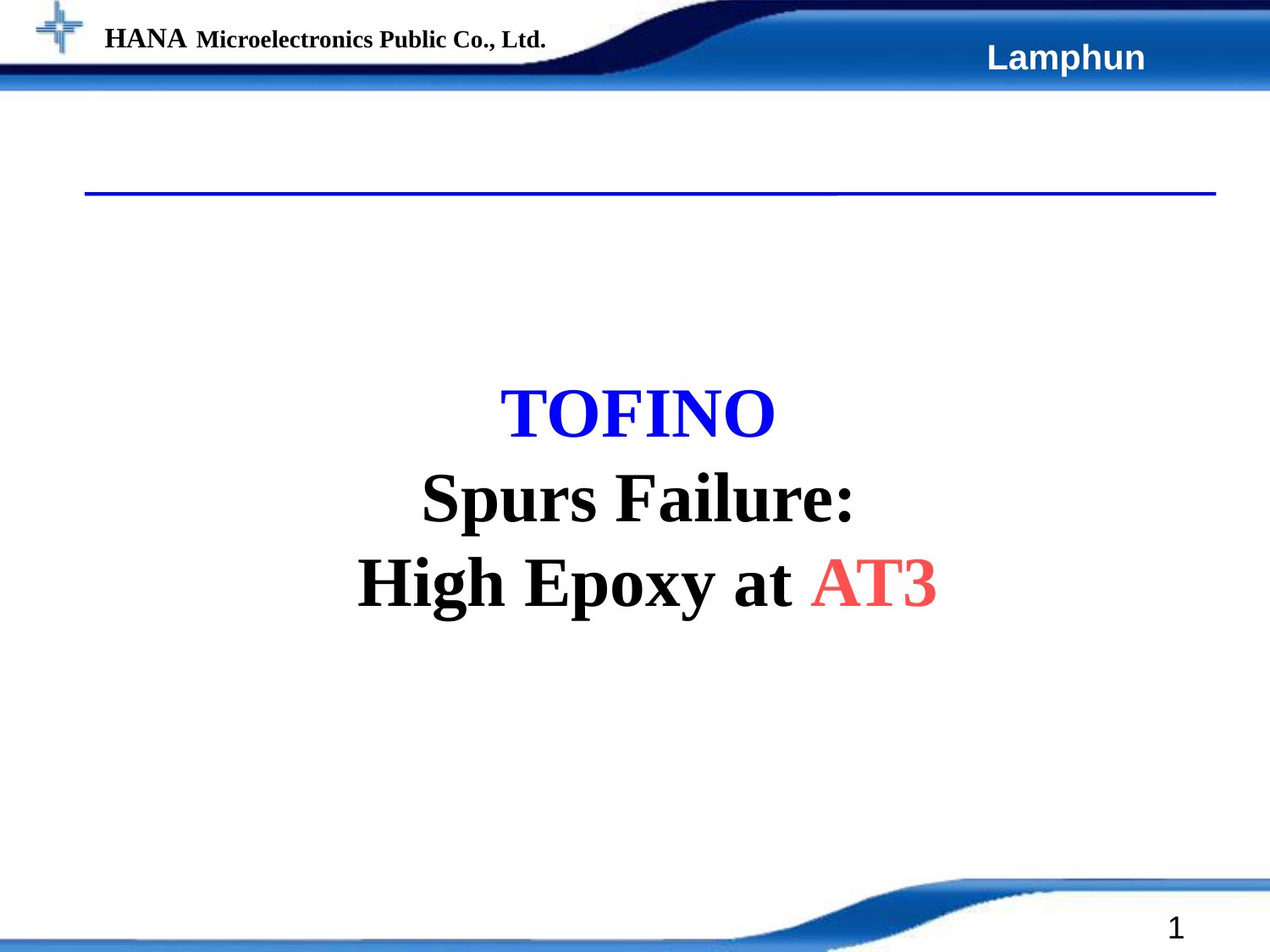

TOFINO
Spurs Failure:
High Epoxy at AT3